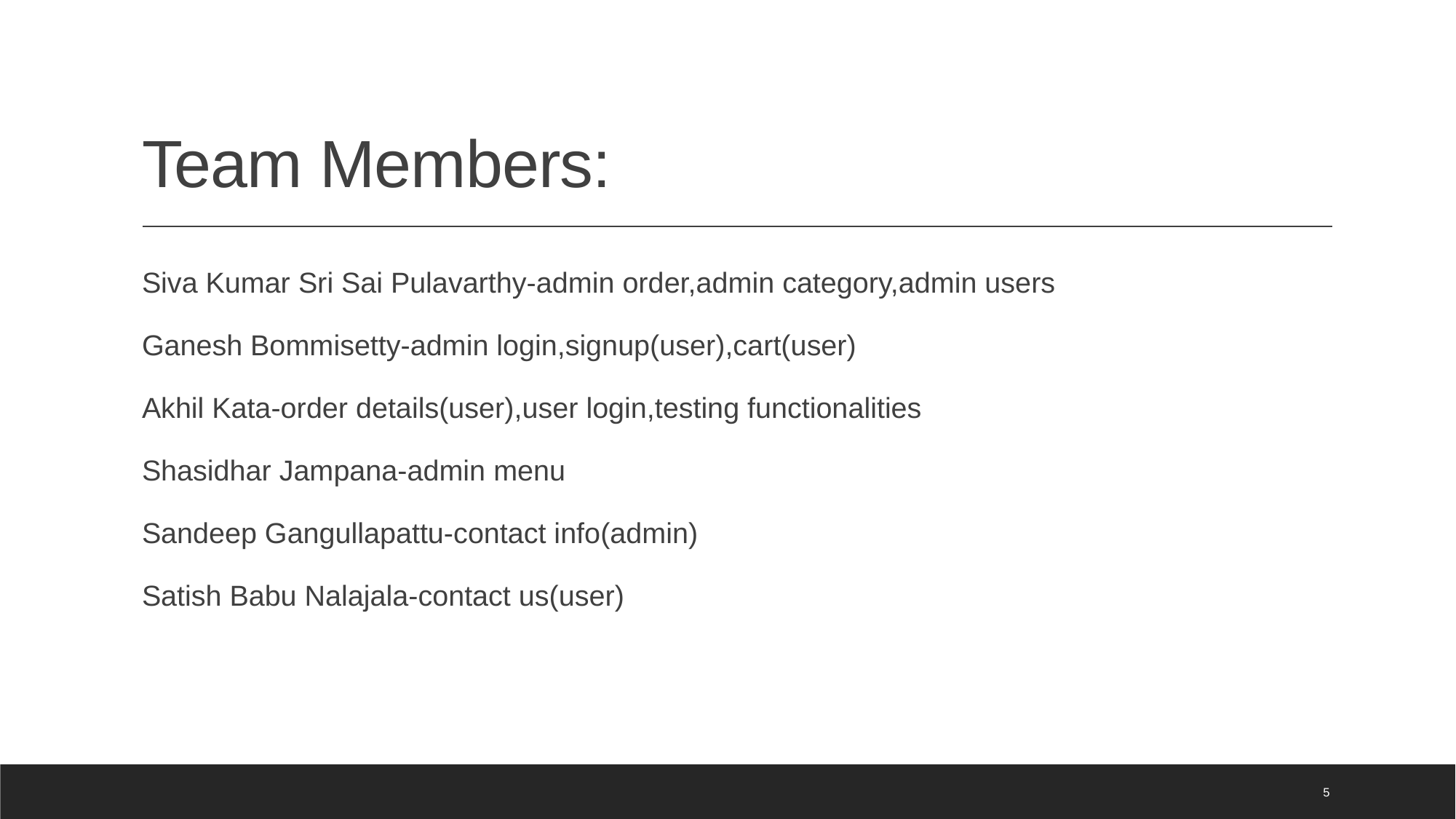

# Team Members:
Siva Kumar Sri Sai Pulavarthy-admin order,admin category,admin users
Ganesh Bommisetty-admin login,signup(user),cart(user)
Akhil Kata-order details(user),user login,testing functionalities
Shasidhar Jampana-admin menu
Sandeep Gangullapattu-contact info(admin)
Satish Babu Nalajala-contact us(user)
5